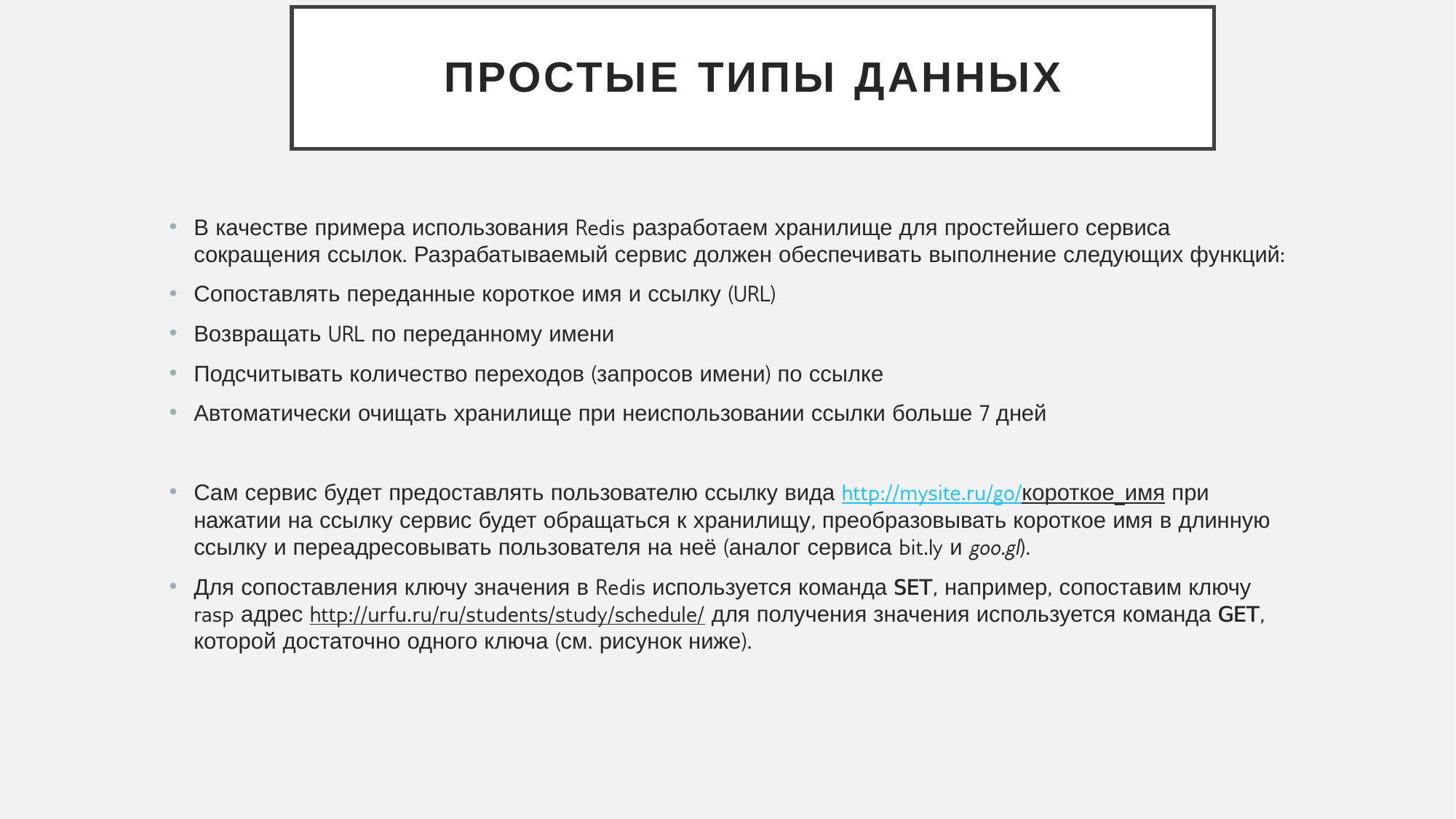

# Простые типы данных
В качестве примера использования Redis разработаем хранилище для простейшего сервиса сокращения ссылок. Разрабатываемый сервис должен обеспечивать выполнение следующих функций:
Сопоставлять переданные короткое имя и ссылку (URL)
Возвращать URL по переданному имени
Подсчитывать количество переходов (запросов имени) по ссылке
Автоматически очищать хранилище при неиспользовании ссылки больше 7 дней

Сам сервис будет предоставлять пользователю ссылку вида http://mysite.ru/go/короткое_имя при нажатии на ссылку сервис будет обращаться к хранилищу, преобразовывать короткое имя в длинную ссылку и переадресовывать пользователя на неё (аналог сервиса bit.ly и goo.gl).
Для сопоставления ключу значения в Redis используется команда SET, например, сопоставим ключу rasp адрес http://urfu.ru/ru/students/study/schedule/ для получения значения используется команда GET, которой достаточно одного ключа (см. рисунок ниже).